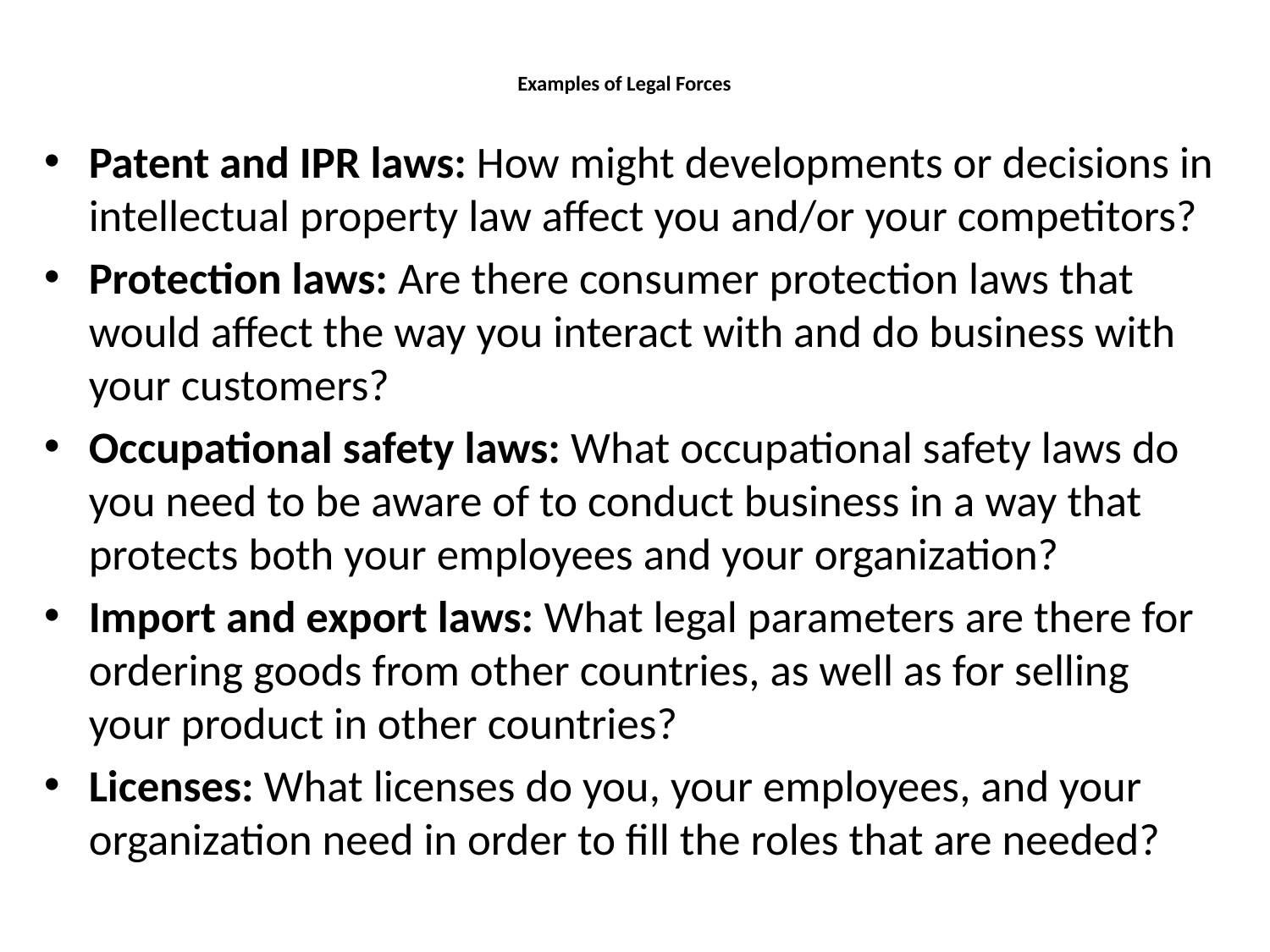

# Examples of Legal Forces
Patent and IPR laws: How might developments or decisions in intellectual property law affect you and/or your competitors?
Protection laws: Are there consumer protection laws that would affect the way you interact with and do business with your customers?
Occupational safety laws: What occupational safety laws do you need to be aware of to conduct business in a way that protects both your employees and your organization?
Import and export laws: What legal parameters are there for ordering goods from other countries, as well as for selling your product in other countries?
Licenses: What licenses do you, your employees, and your organization need in order to fill the roles that are needed?